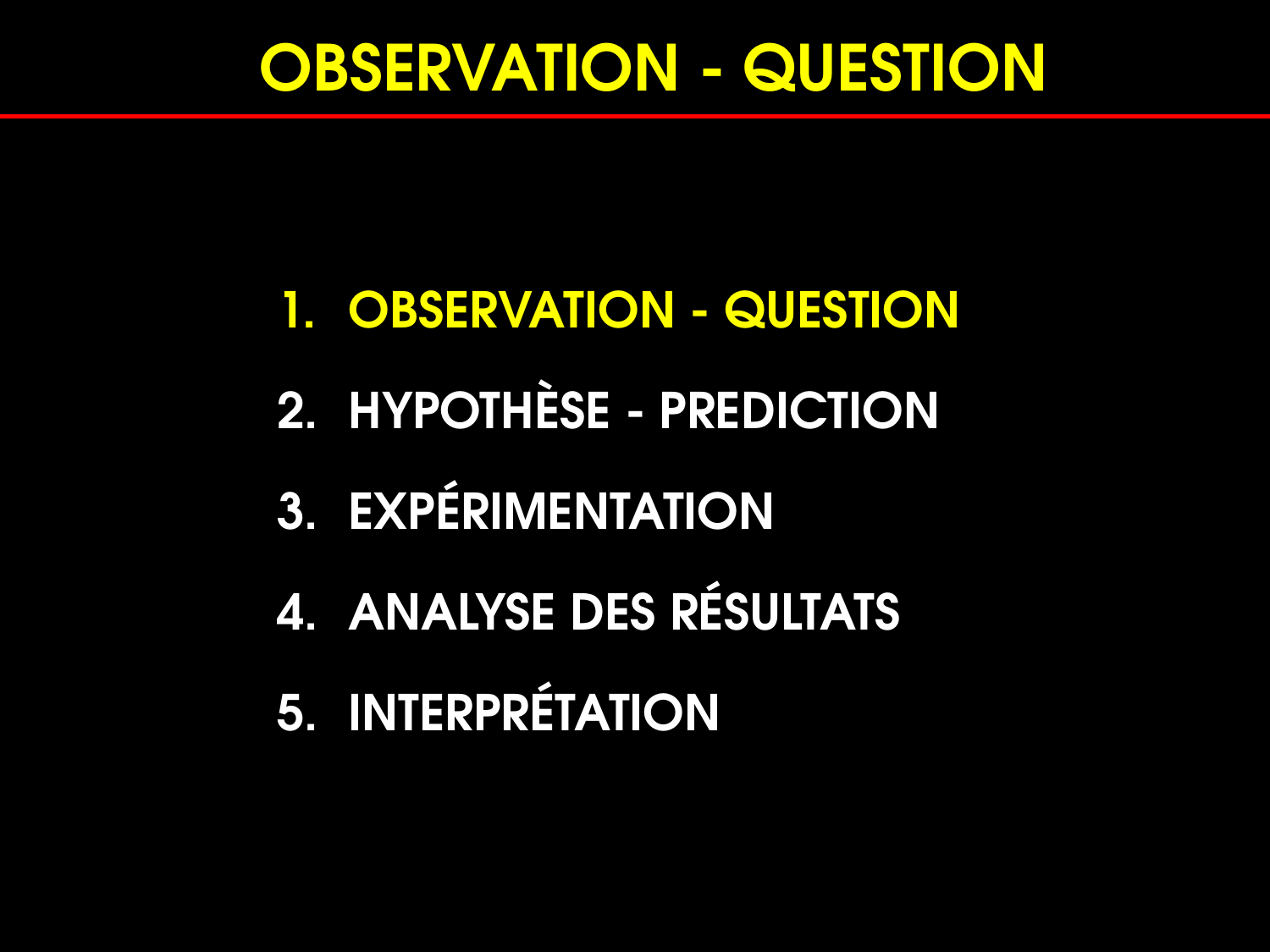

OBSERVATION - QUESTION

OBSERVATION - QUESTION

HYPOTHÈSE - PREDICTION

EXPÉRIMENTATION

ANALYSE DES RÉSULTATS

INTERPRÉTATION